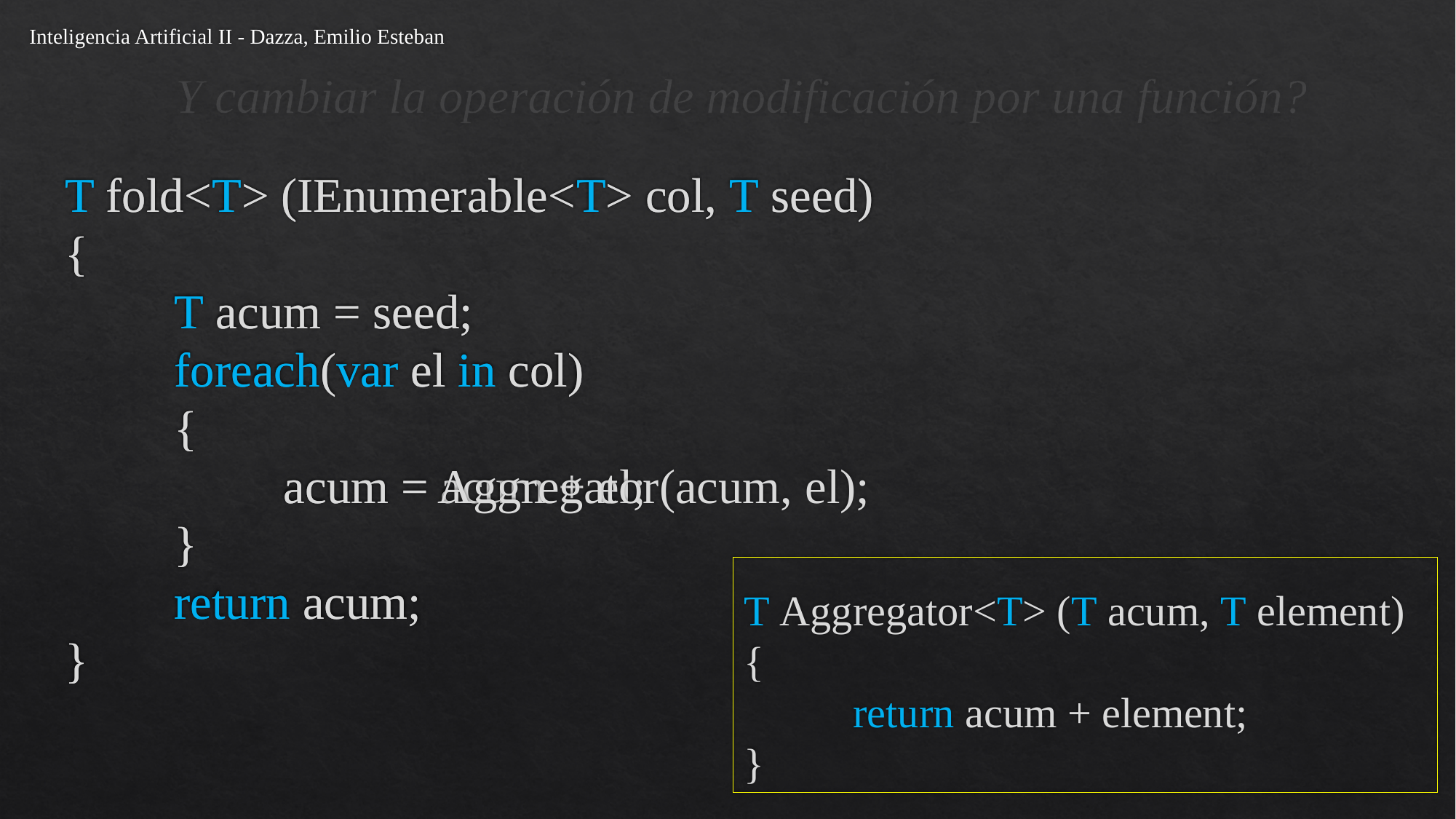

Inteligencia Artificial II - Dazza, Emilio Esteban
# Y cambiar la operación de modificación por una función?
T fold<T> (IEnumerable<T> col, T seed)
{
	T acum = seed;
	foreach(var el in col)
	{
		acum = acum + el;
	}
	return acum;
}
T fold<T> (IEnumerable<T> col, T seed)
{
	T acum = seed;
	foreach(var el in col)
	{
		acum = Aggregator(acum, el);
	}
	return acum;
}
T Aggregator<T> (T acum, T element)
{
	return acum + element;
}